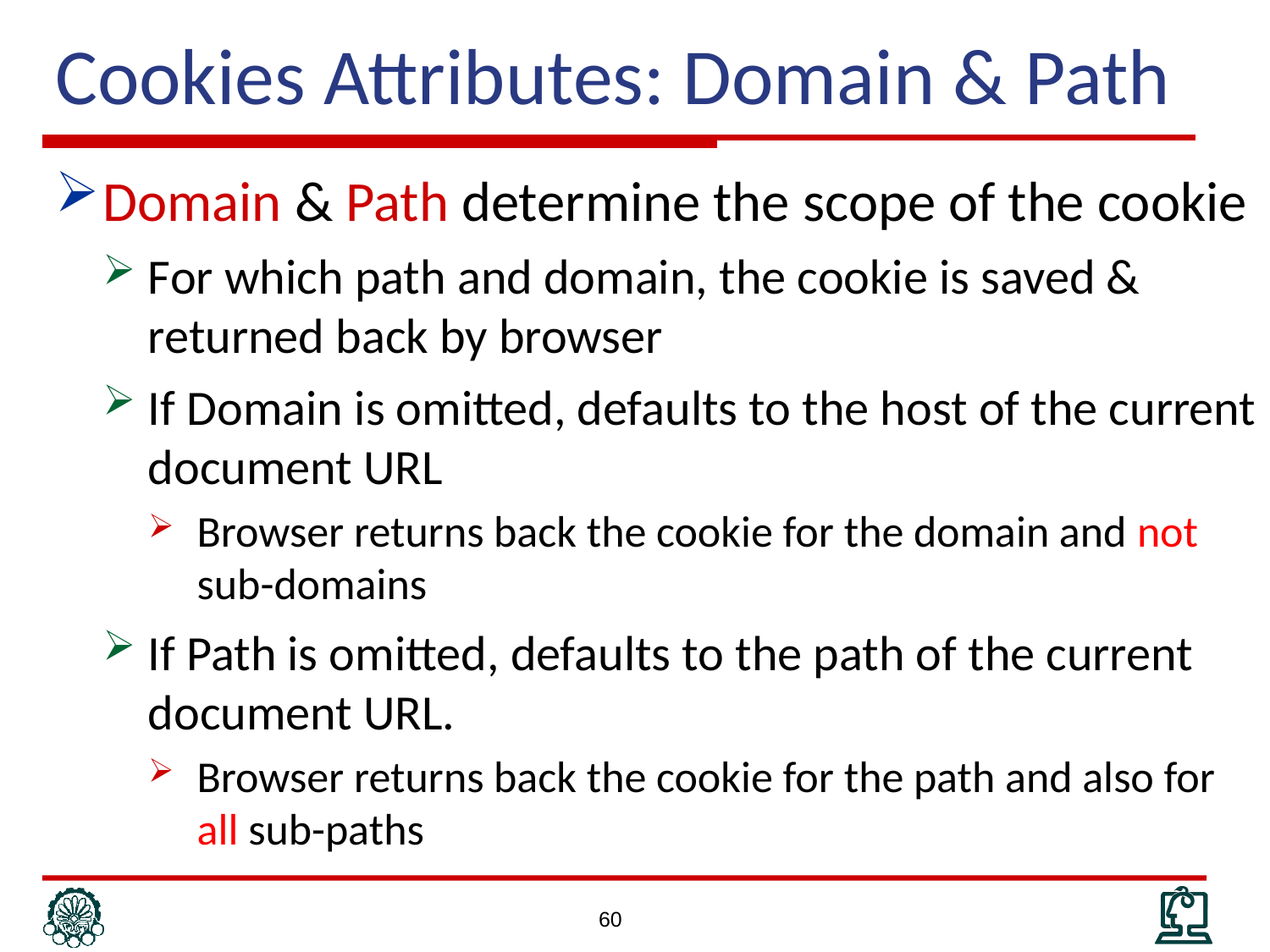

# Cookies Attributes: Domain & Path
Domain & Path determine the scope of the cookie
For which path and domain, the cookie is saved & returned back by browser
If Domain is omitted, defaults to the host of the current document URL
Browser returns back the cookie for the domain and not sub-domains
If Path is omitted, defaults to the path of the current document URL.
Browser returns back the cookie for the path and also for all sub-paths
60